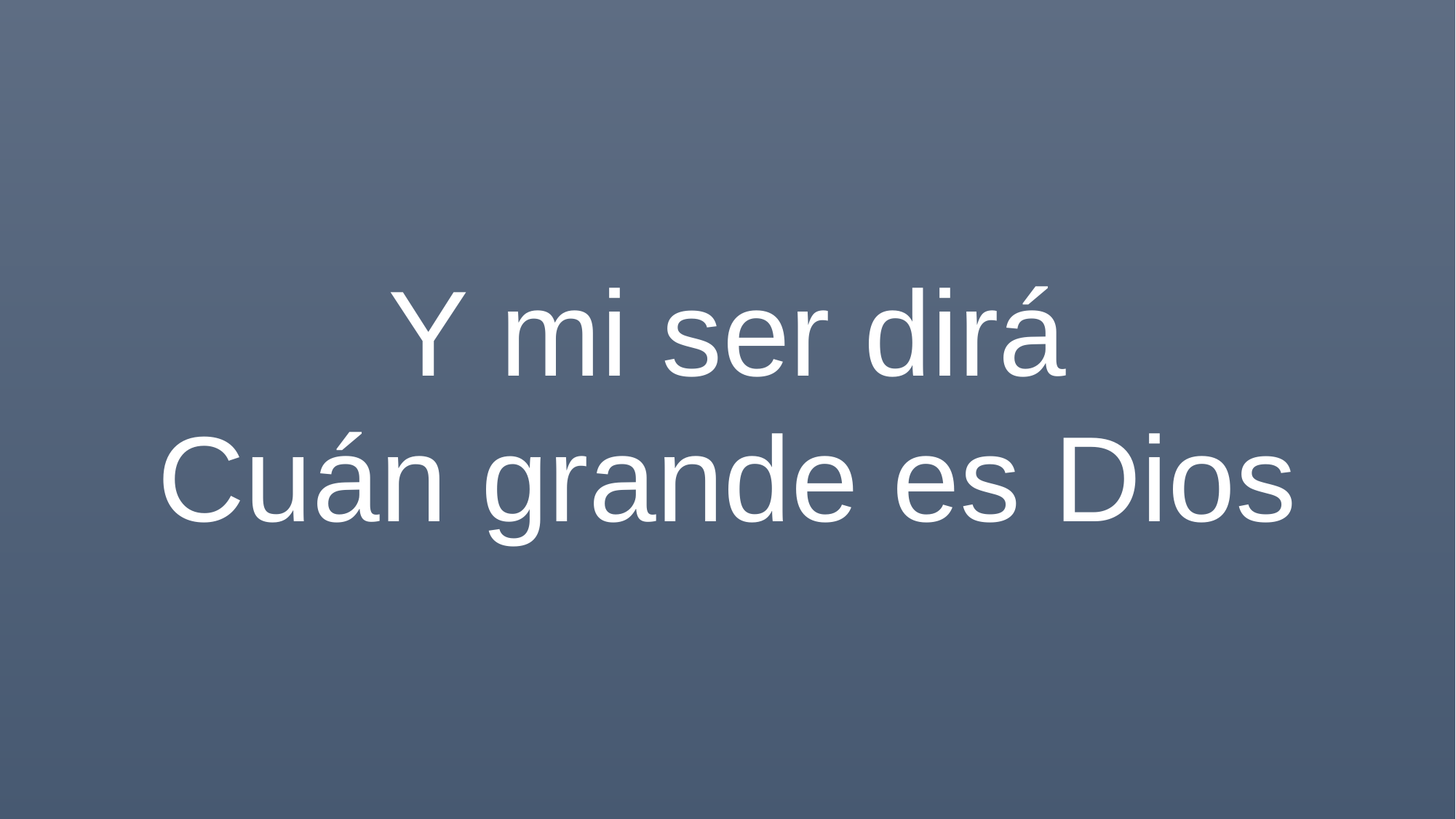

Y mi ser dirá
Cuán grande es Dios